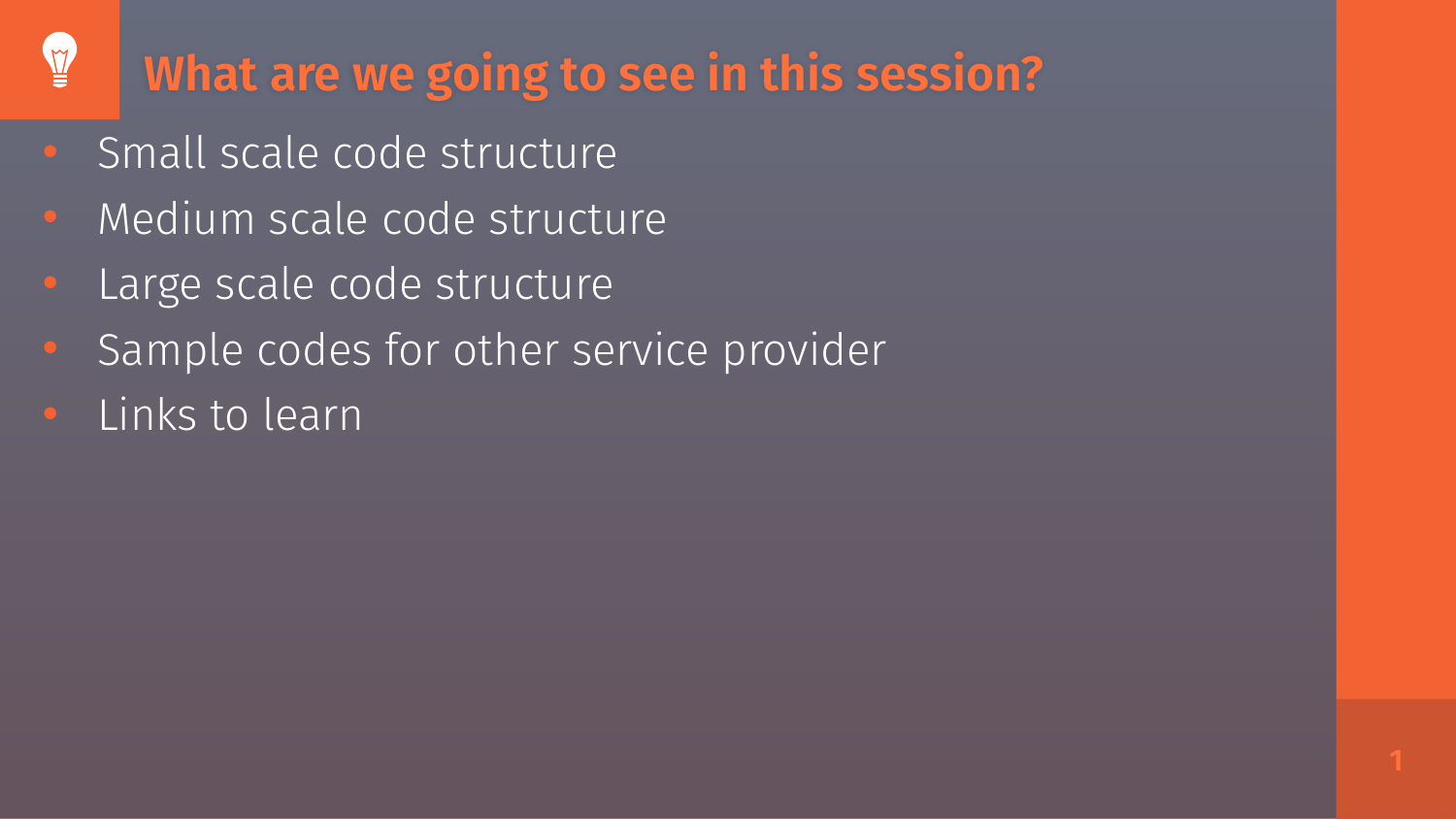

What are we going to see in this session?
Small scale code structure
Medium scale code structure
Large scale code structure
Sample codes for other service provider
Links to learn

1